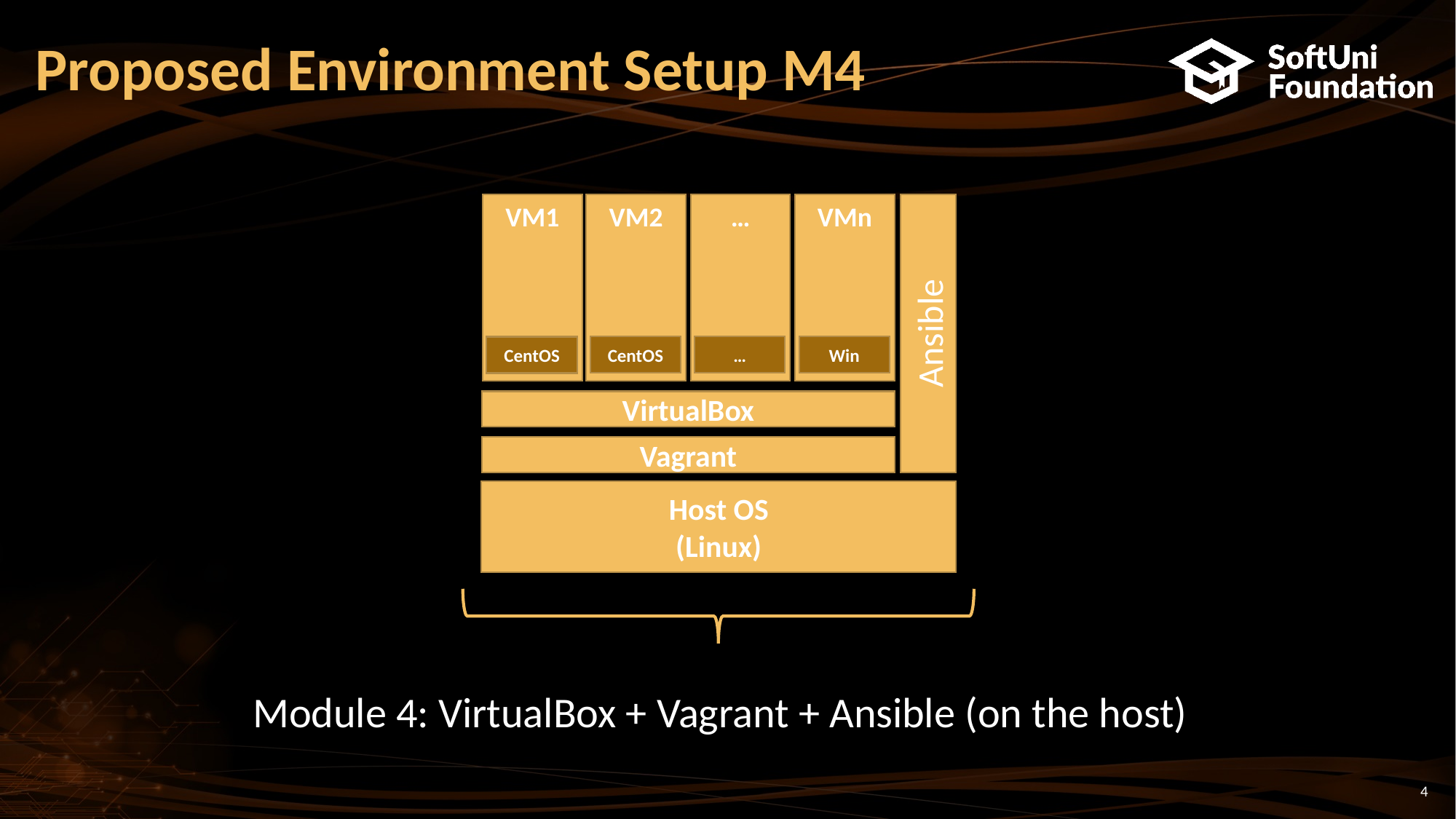

# Proposed Environment Setup M4
…
VMn
VM2
VM1
Ansible
…
Win
CentOS
CentOS

VirtualBox
Vagrant
Host OS
(Linux)
Module 4: VirtualBox + Vagrant + Ansible (on the host)
4